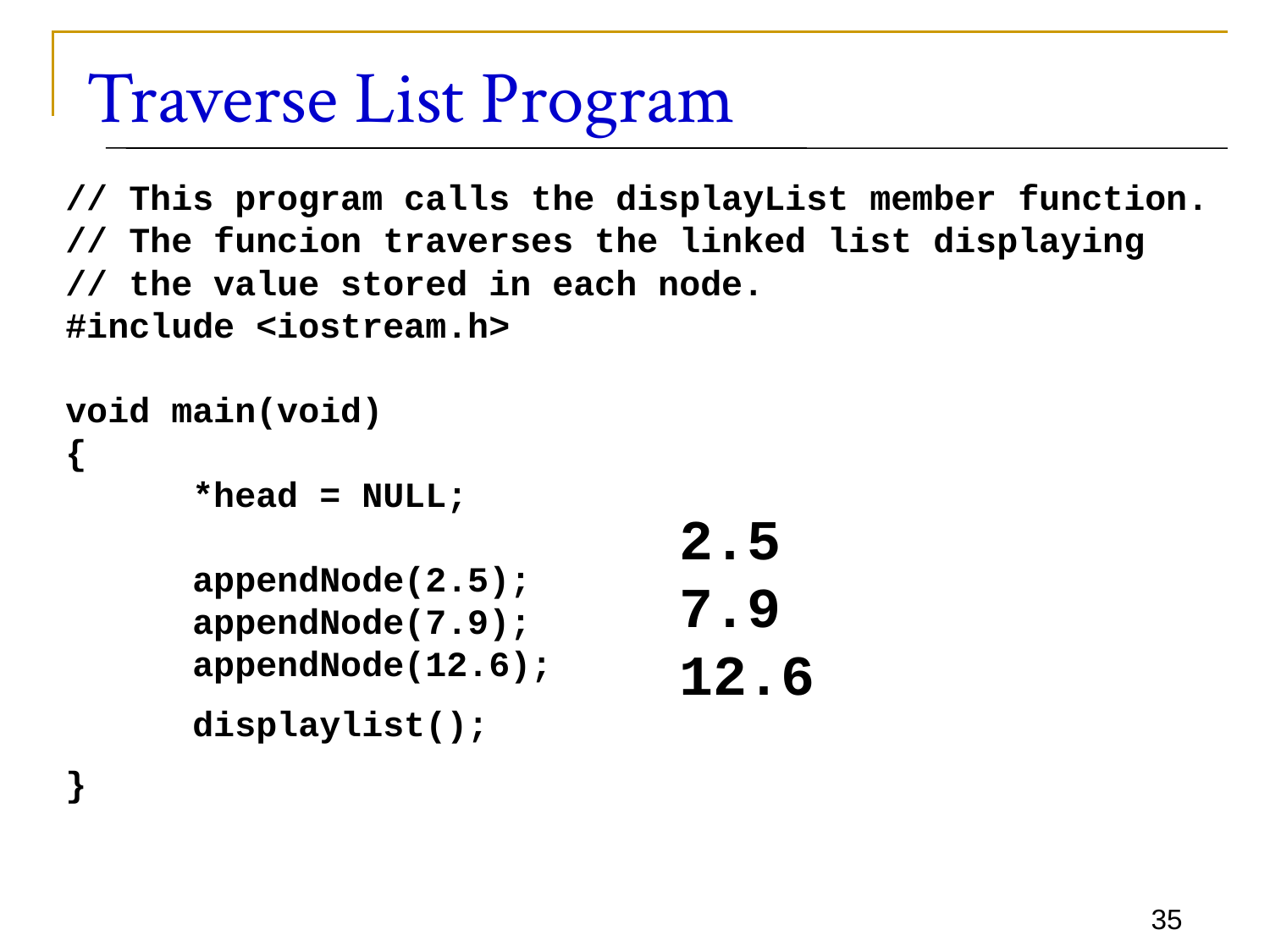

Traverse List Program
// This program calls the displayList member function.
// The funcion traverses the linked list displaying
// the value stored in each node.
#include <iostream.h>
void main(void)
{
	*head = NULL;
	appendNode(2.5);
	appendNode(7.9);
	appendNode(12.6);
	displaylist();
}
2.5
7.9
12.6